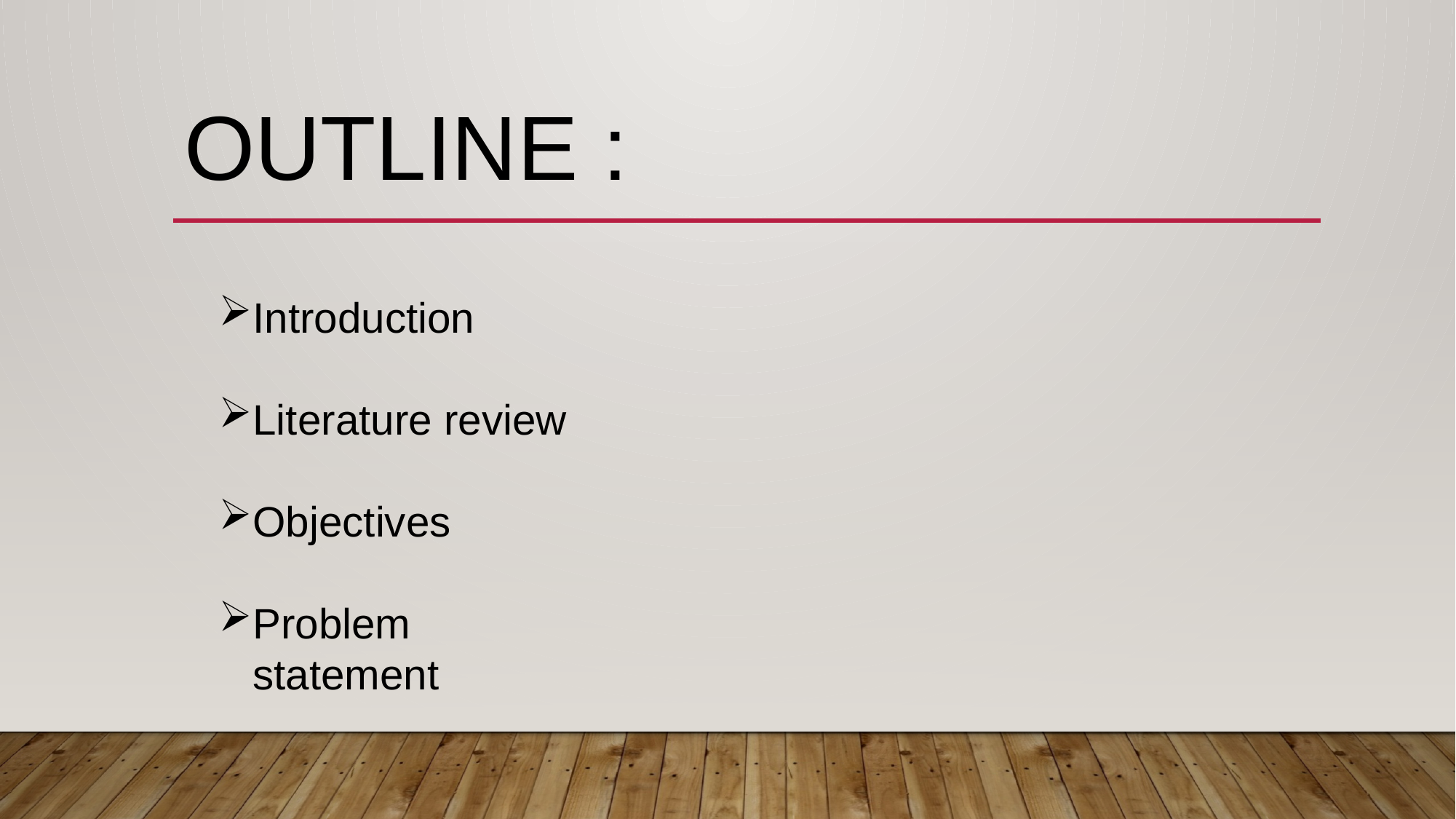

# Outline :
Introduction

Literature review

Objectives

Problem statement